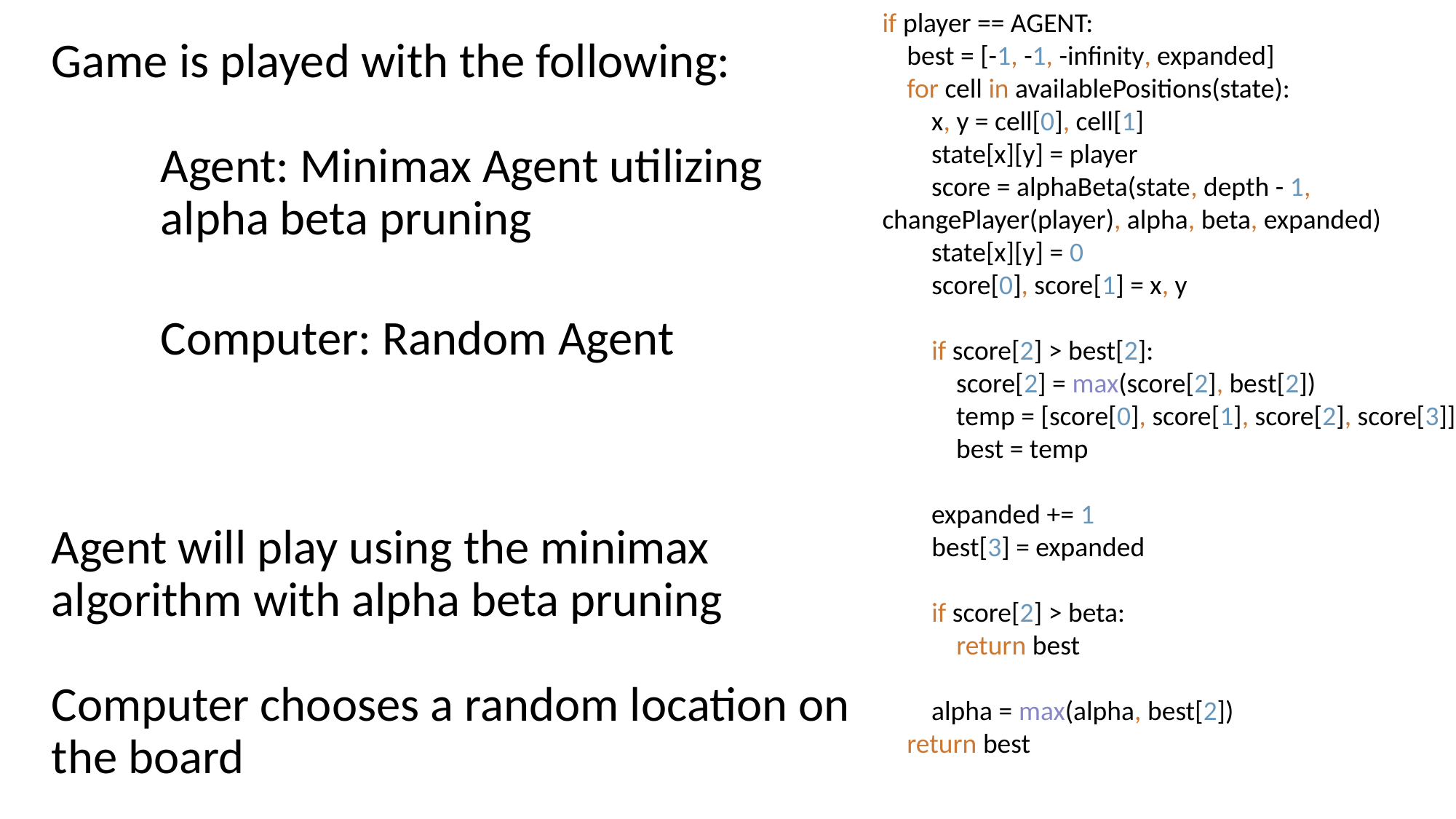

if player == AGENT:
    best = [-1, -1, -infinity, expanded]
    for cell in availablePositions(state):
        x, y = cell[0], cell[1]
        state[x][y] = player
        score = alphaBeta(state, depth - 1,
changePlayer(player), alpha, beta, expanded)
        state[x][y] = 0
        score[0], score[1] = x, y
        if score[2] > best[2]:
            score[2] = max(score[2], best[2])
            temp = [score[0], score[1], score[2], score[3]]
            best = temp
        expanded += 1
        best[3] = expanded
        if score[2] > beta:
            return best
        alpha = max(alpha, best[2])
    return best
Game is played with the following:
	Agent: Minimax Agent utilizing 		alpha beta pruning
	Computer: Random Agent
Agent will play using the minimax algorithm with alpha beta pruning
Computer chooses a random location on the board